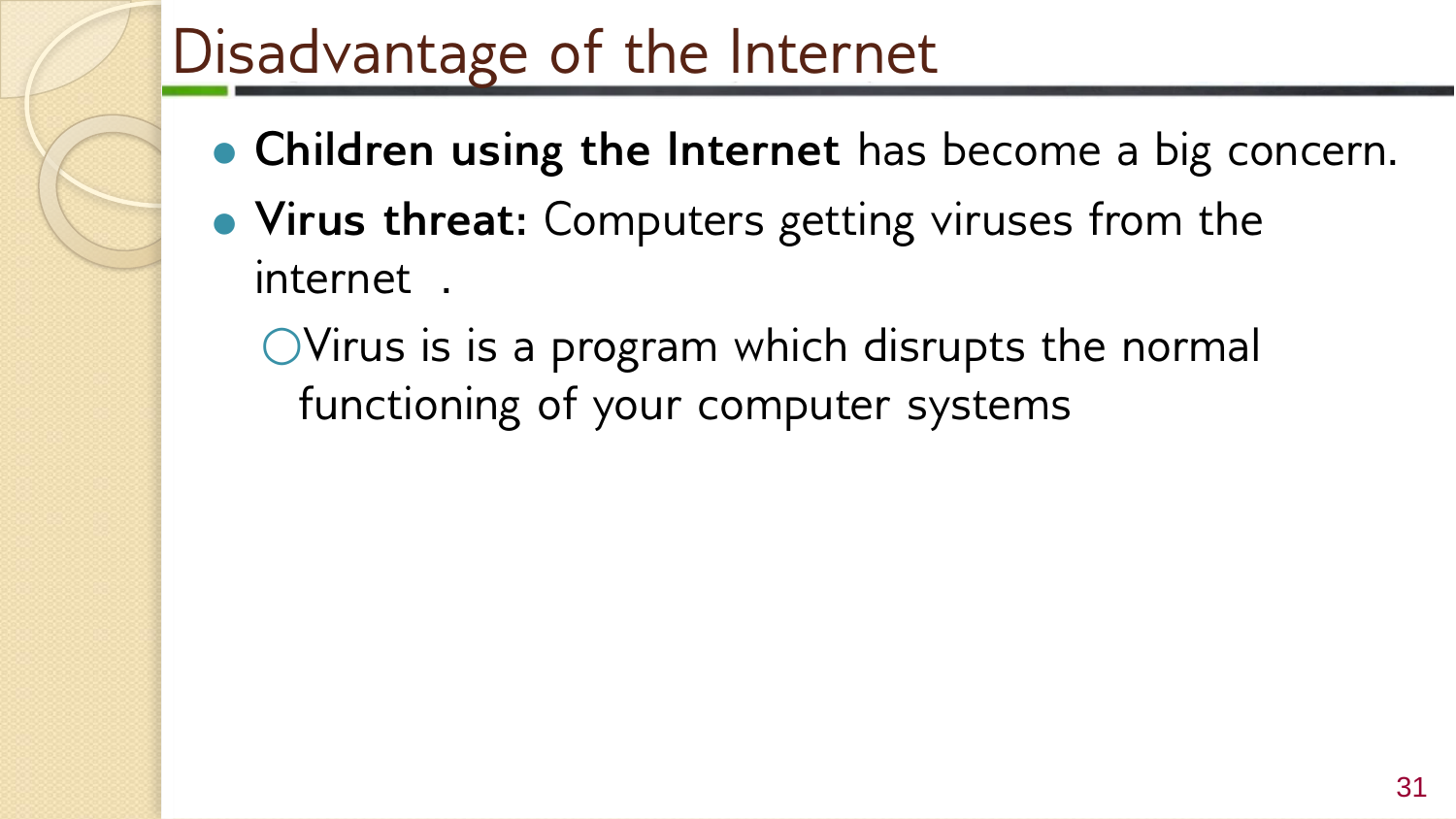

# Disadvantage of the Internet
Children using the Internet has become a big concern.
Virus threat: Computers getting viruses from the internet  .
Virus is is a program which disrupts the normal functioning of your computer systems
 31